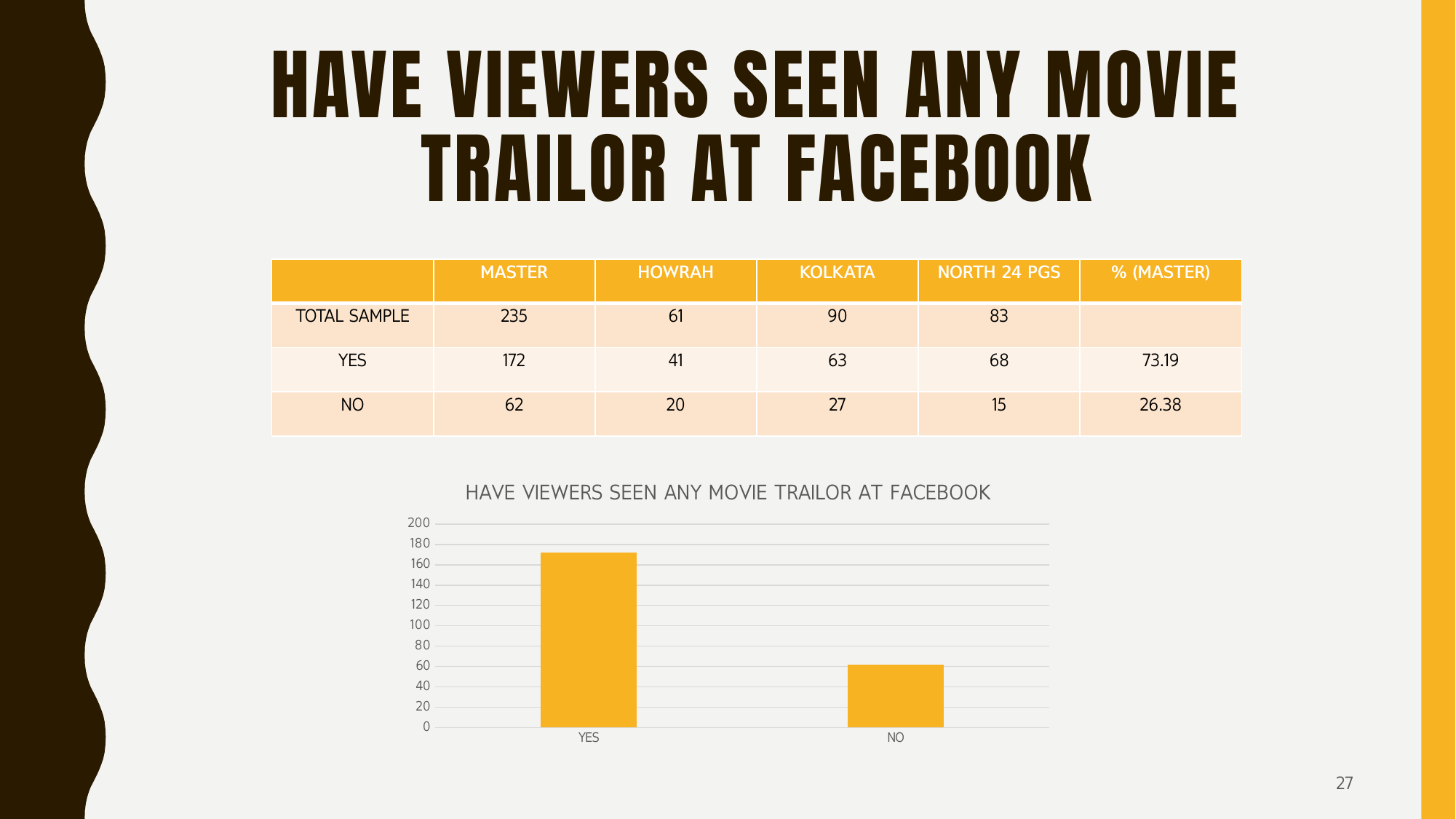

# HAVE VIEWERS SEEN ANY MOVIE TRAILOR AT FACEBOOK
|  | MASTER | HOWRAH | KOLKATA | NORTH 24 PGS | % (MASTER) |
| --- | --- | --- | --- | --- | --- |
| TOTAL SAMPLE | 235 | 61 | 90 | 83 |  |
| YES | 172 | 41 | 63 | 68 | 73.19 |
| NO | 62 | 20 | 27 | 15 | 26.38 |

### Chart: HAVE VIEWERS SEEN ANY MOVIE TRAILOR AT FACEBOOK

| Category |  |
|---|---|
| YES | 172.0 |
| NO | 62.0 |
27